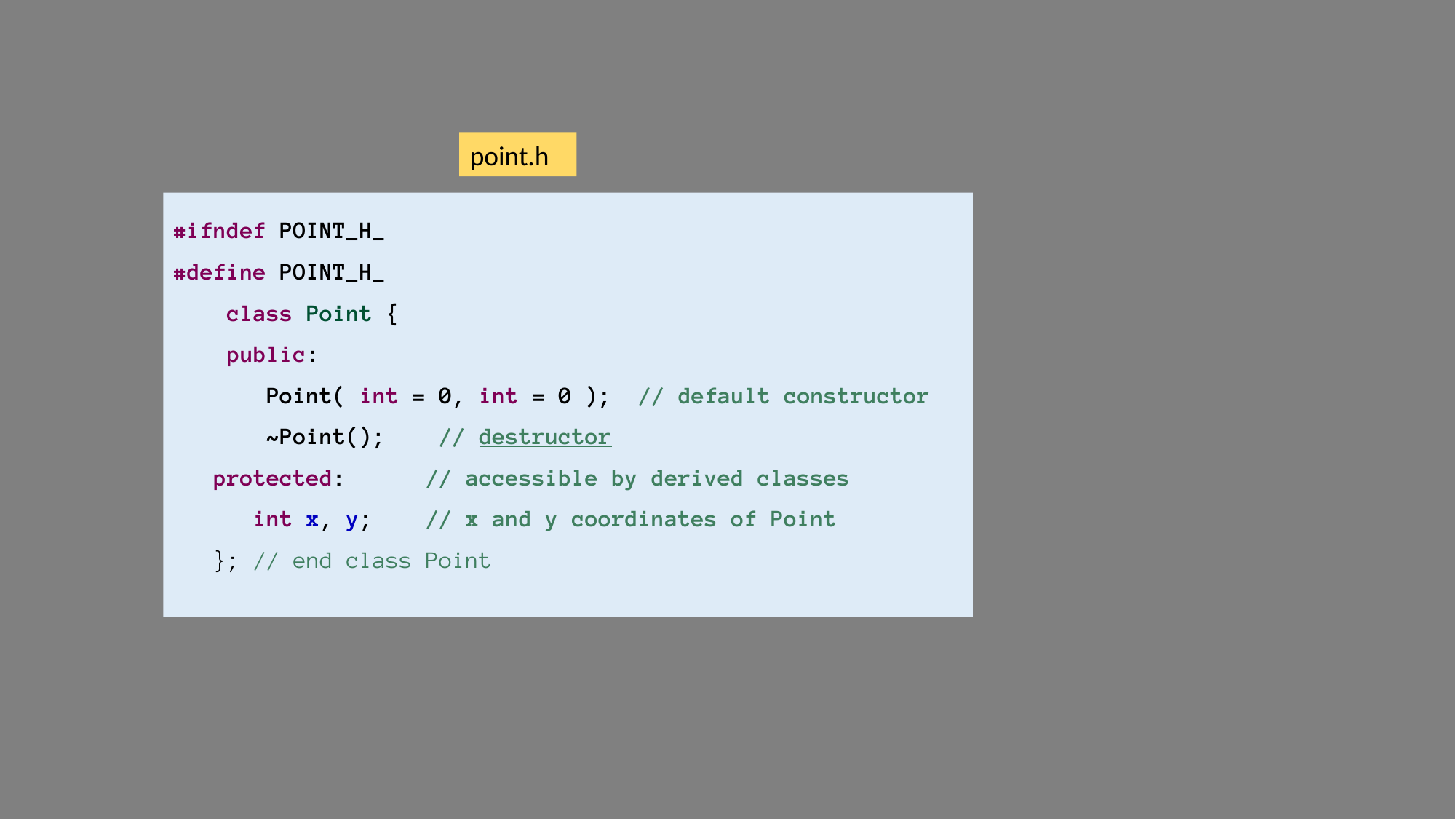

point.h
#ifndef POINT_H_
#define POINT_H_
    class Point {
    public:
       Point( int = 0, int = 0 );  // default constructor
       ~Point();    // destructor
   protected:      // accessible by derived classes
      int x, y;    // x and y coordinates of Point
   }; // end class Point